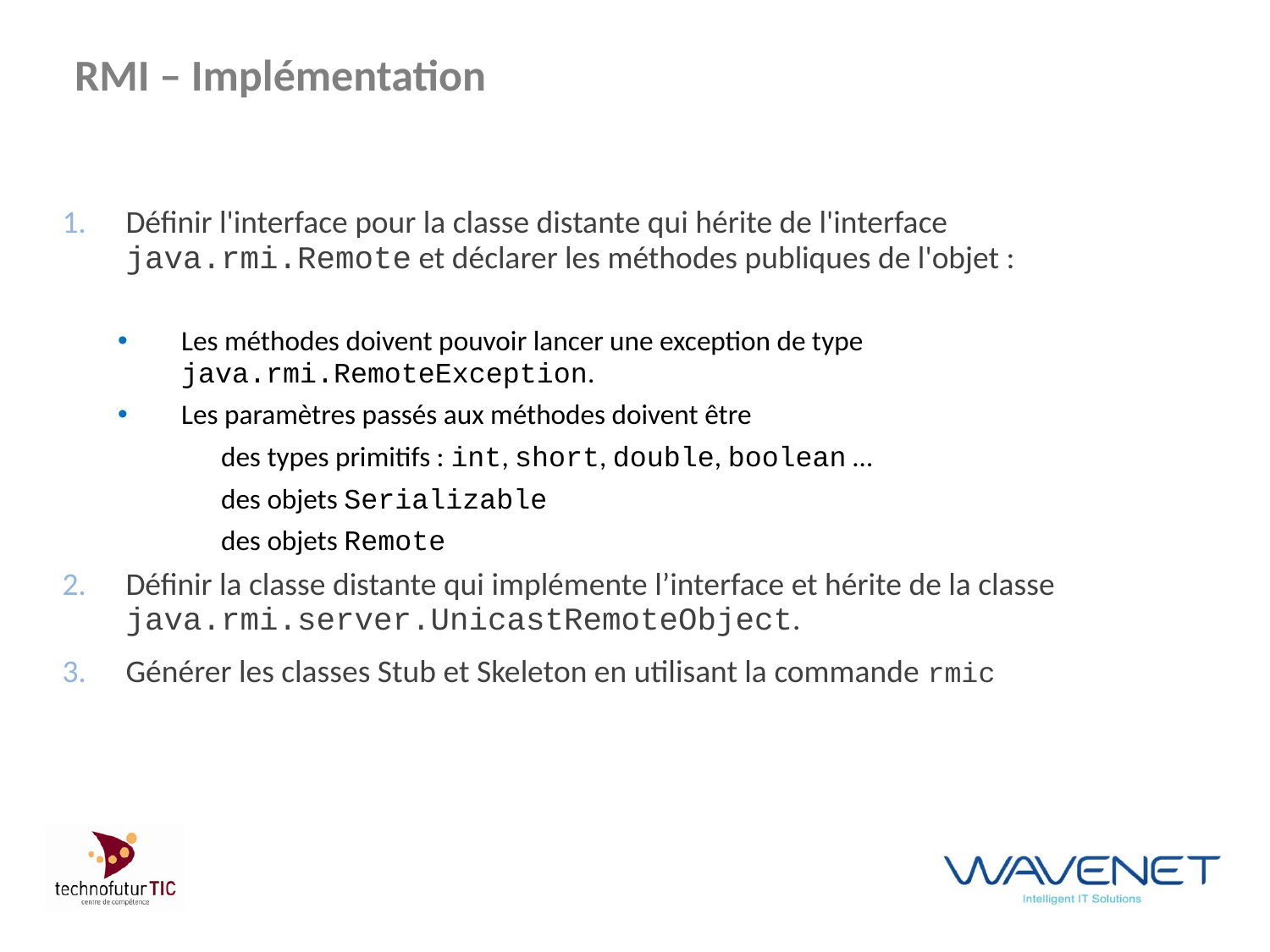

# RMI – Implémentation
Définir l'interface pour la classe distante qui hérite de l'interface java.rmi.Remote et déclarer les méthodes publiques de l'objet :

Les méthodes doivent pouvoir lancer une exception de type java.rmi.RemoteException.
Les paramètres passés aux méthodes doivent être
des types primitifs : int, short, double, boolean …
des objets Serializable
des objets Remote
Définir la classe distante qui implémente l’interface et hérite de la classe java.rmi.server.UnicastRemoteObject.
Générer les classes Stub et Skeleton en utilisant la commande rmic